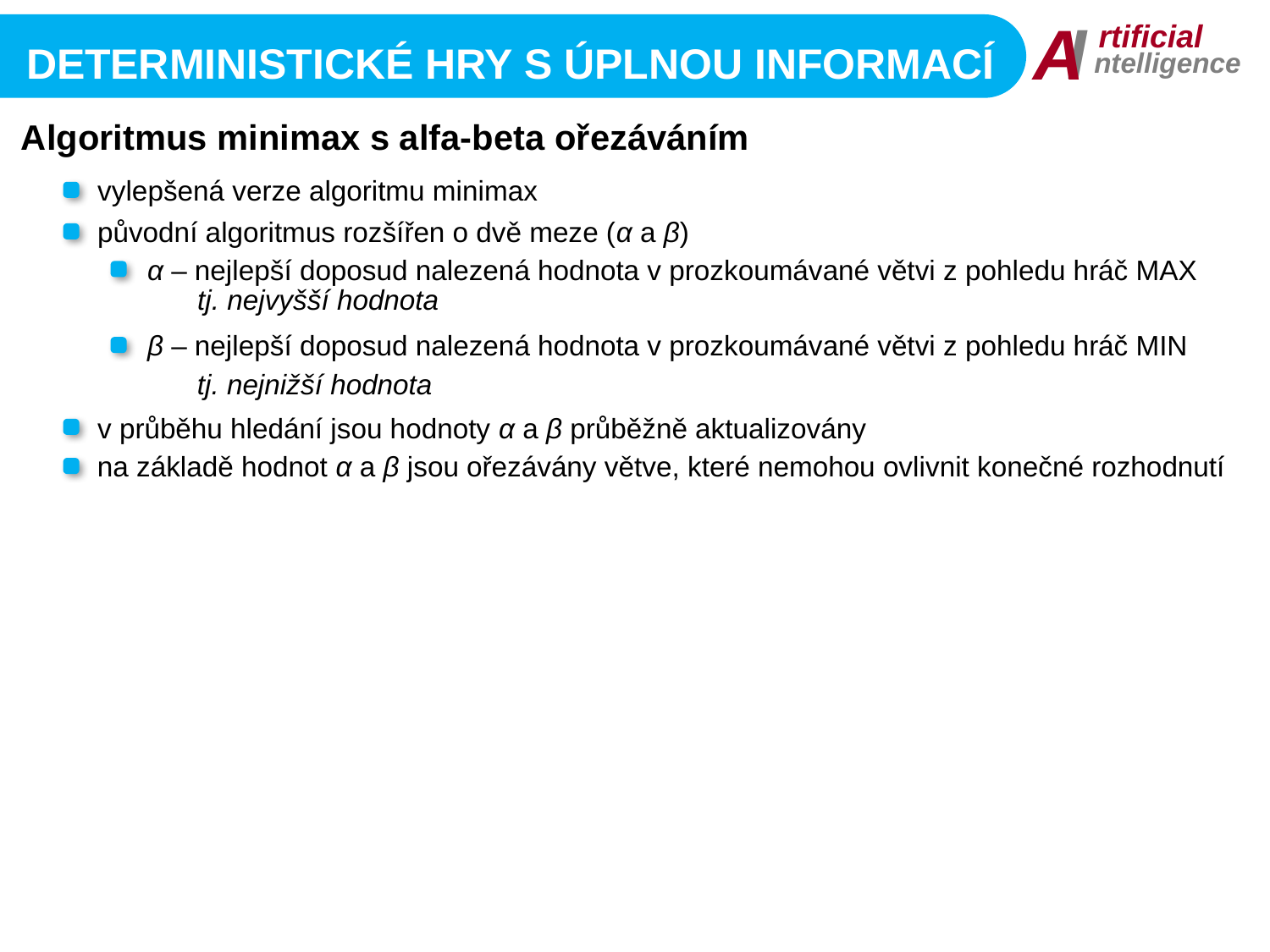

I
A
rtificial
ntelligence

Deterministické Hry s úplnou informací
Algoritmus minimax s alfa-beta ořezáváním
vylepšená verze algoritmu minimax

původní algoritmus rozšířen o dvě meze (α a β)

α – nejlepší doposud nalezená hodnota v prozkoumávané větvi z pohledu hráč MAX

tj. nejvyšší hodnota
β – nejlepší doposud nalezená hodnota v prozkoumávané větvi z pohledu hráč MIN

tj. nejnižší hodnota
v průběhu hledání jsou hodnoty α a β průběžně aktualizovány

na základě hodnot α a β jsou ořezávány větve, které nemohou ovlivnit konečné rozhodnutí